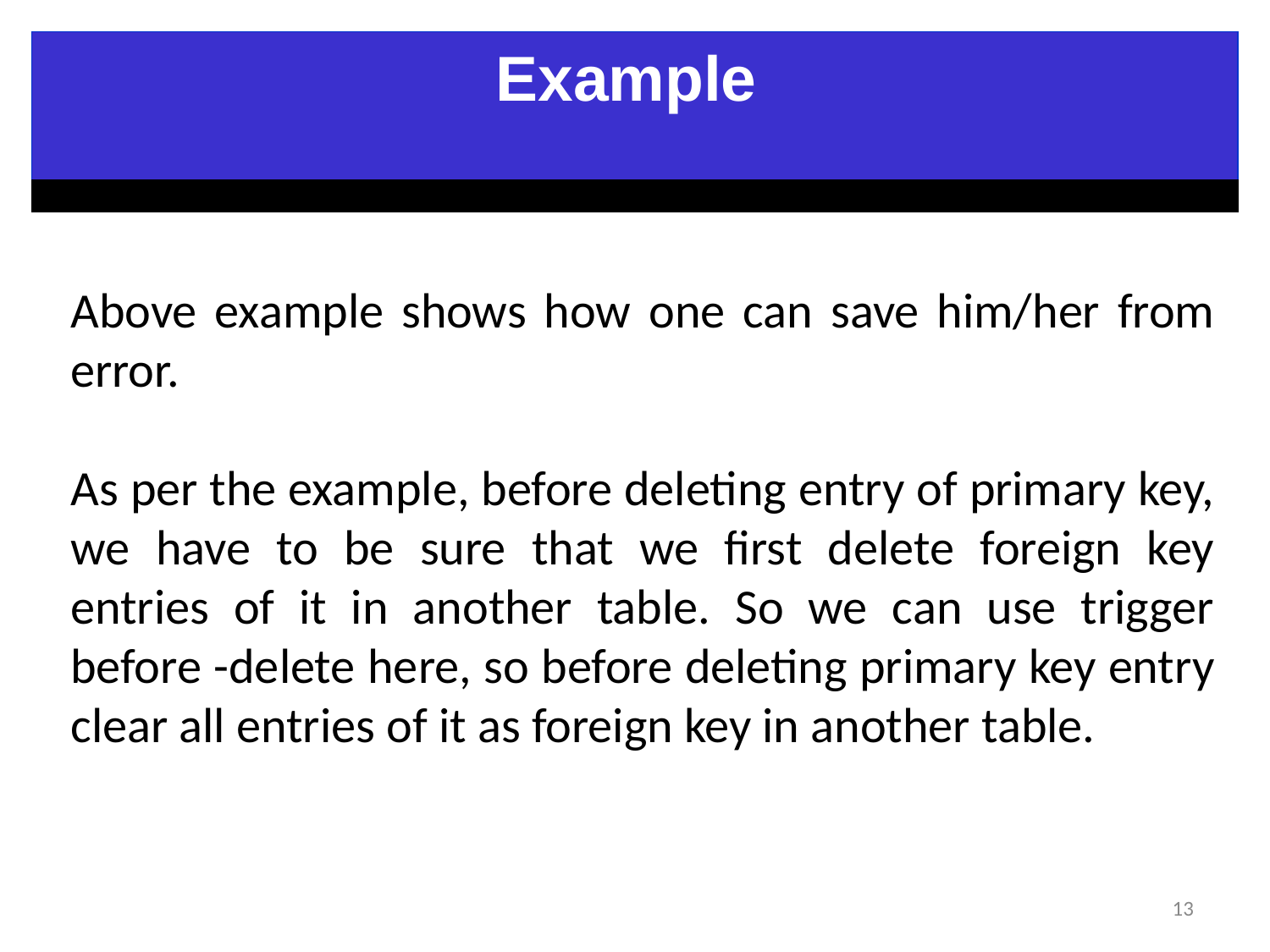

Example

Above example shows how one can save him/her from error.

As per the example, before deleting entry of primary key, we have to be sure that we first delete foreign key entries of it in another table. So we can use trigger before -delete here, so before deleting primary key entry clear all entries of it as foreign key in another table.

13